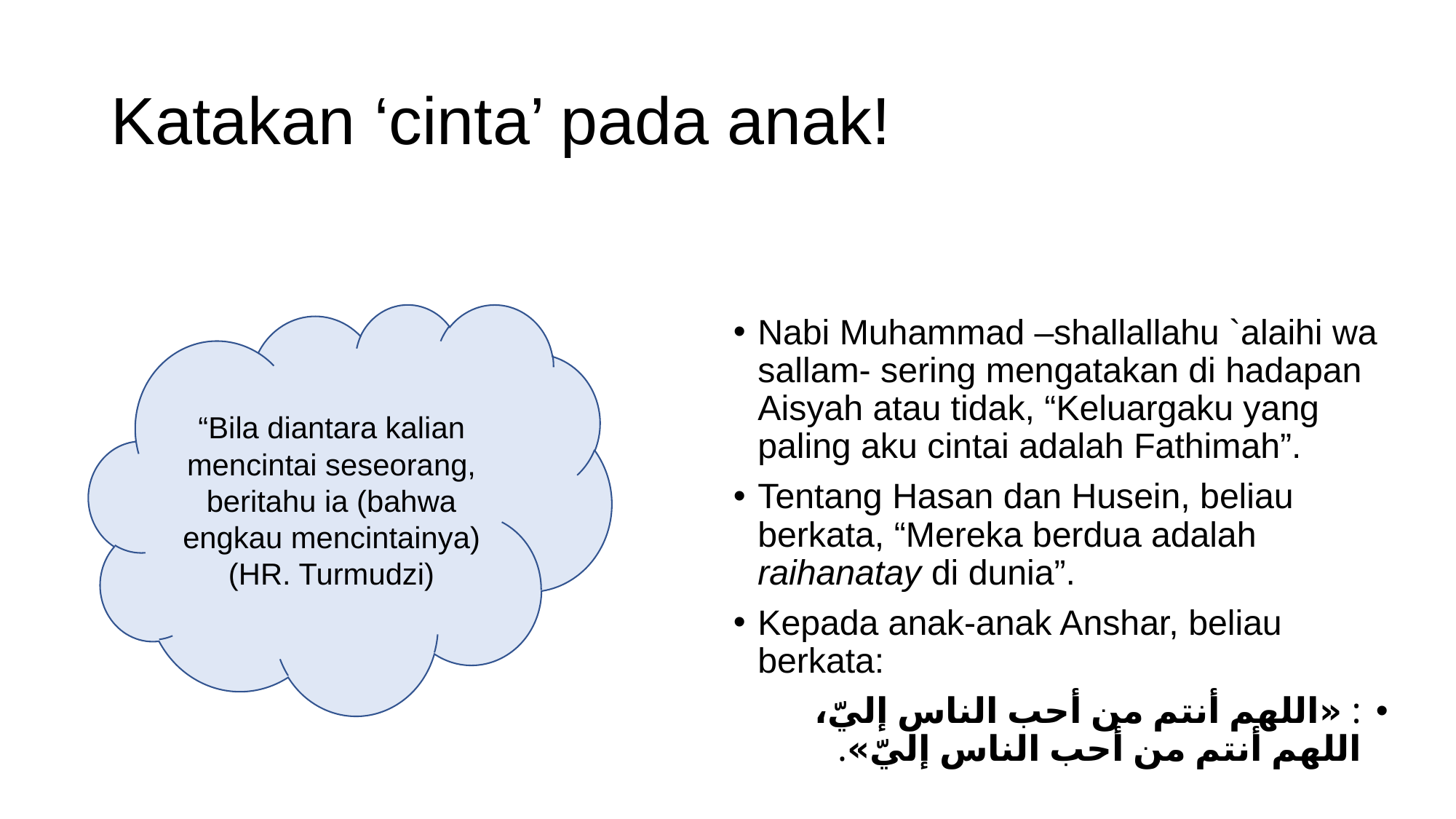

# Katakan ‘cinta’ pada anak!
Nabi Muhammad –shallallahu `alaihi wa sallam- sering mengatakan di hadapan Aisyah atau tidak, “Keluargaku yang paling aku cintai adalah Fathimah”.
Tentang Hasan dan Husein, beliau berkata, “Mereka berdua adalah raihanatay di dunia”.
Kepada anak-anak Anshar, beliau berkata:
: «اللهم أنتم من أحب الناس إليّ، اللهم أنتم من أحب الناس إليّ».
“Bila diantara kalian mencintai seseorang, beritahu ia (bahwa engkau mencintainya) (HR. Turmudzi)